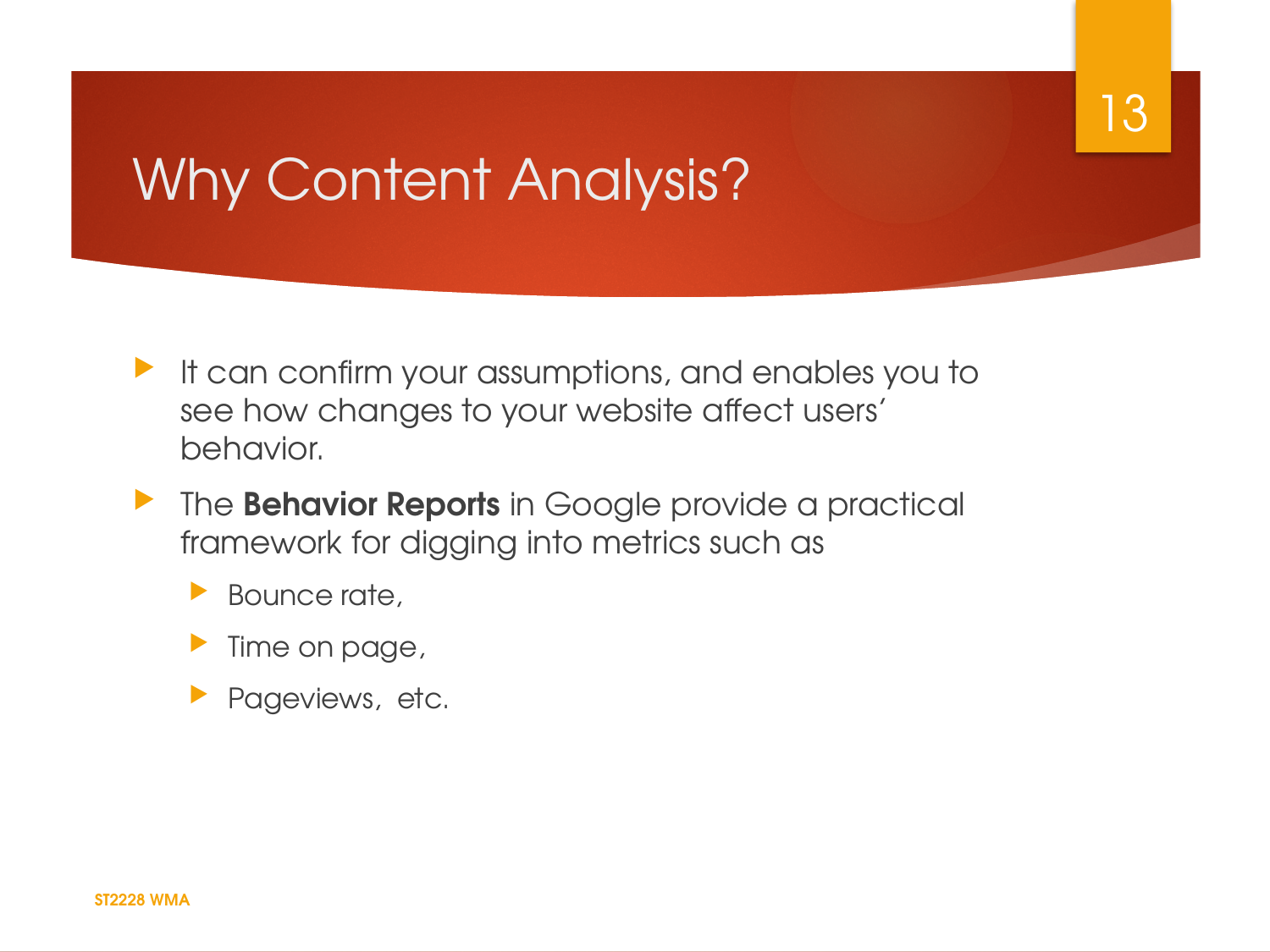

13
# Why Content Analysis?
It can confirm your assumptions, and enables you to see how changes to your website affect users’ behavior.
The Behavior Reports in Google provide a practical framework for digging into metrics such as
Bounce rate,
Time on page,
Pageviews,  etc.

ST2228 WMA